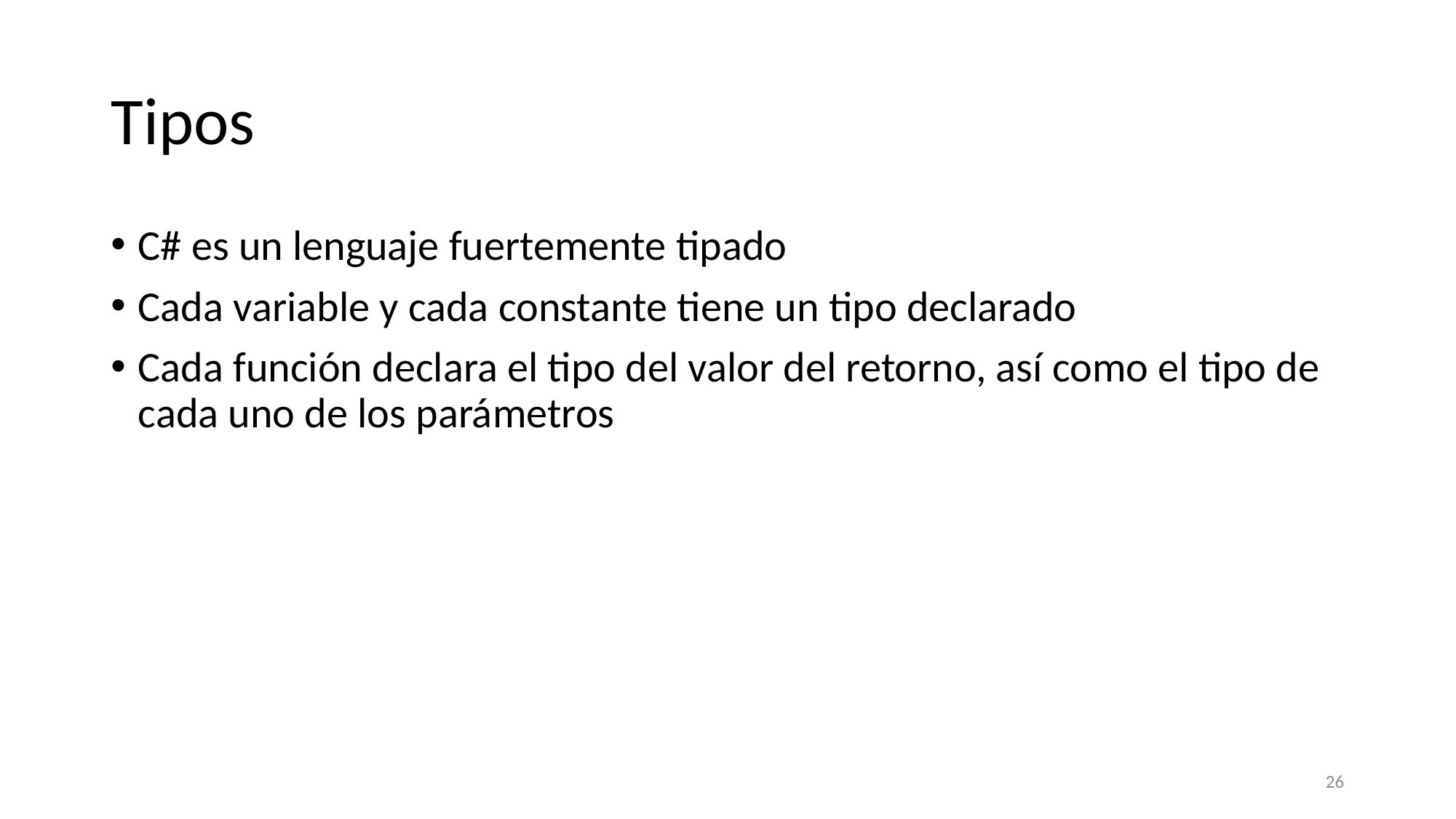

# Tipos
C# es un lenguaje fuertemente tipado
Cada variable y cada constante tiene un tipo declarado
Cada función declara el tipo del valor del retorno, así como el tipo de cada uno de los parámetros
26